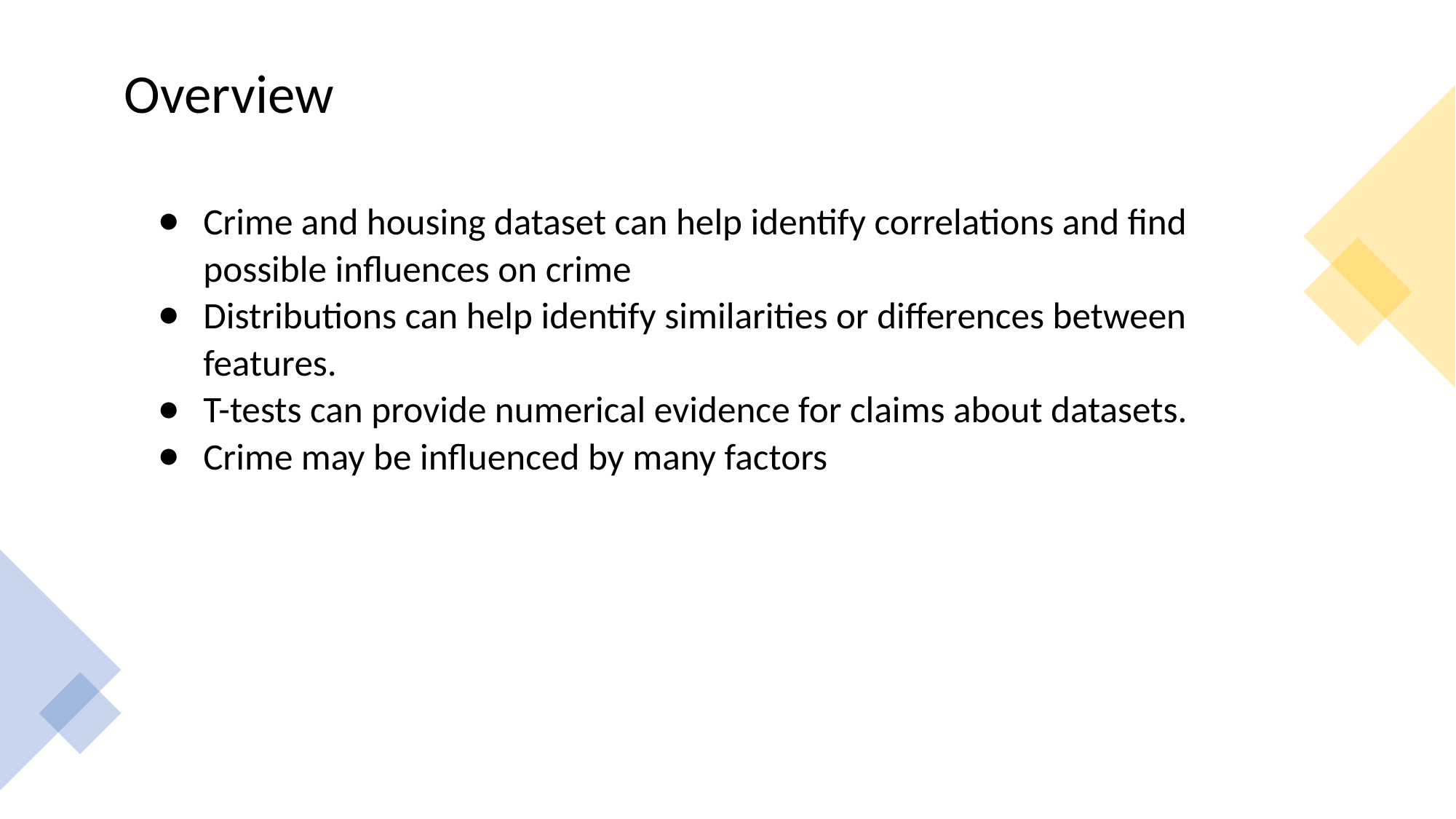

# Overview

Crime and housing dataset can help identify correlations and find possible influences on crime
Distributions can help identify similarities or differences between features.
T-tests can provide numerical evidence for claims about datasets.
Crime may be influenced by many factors